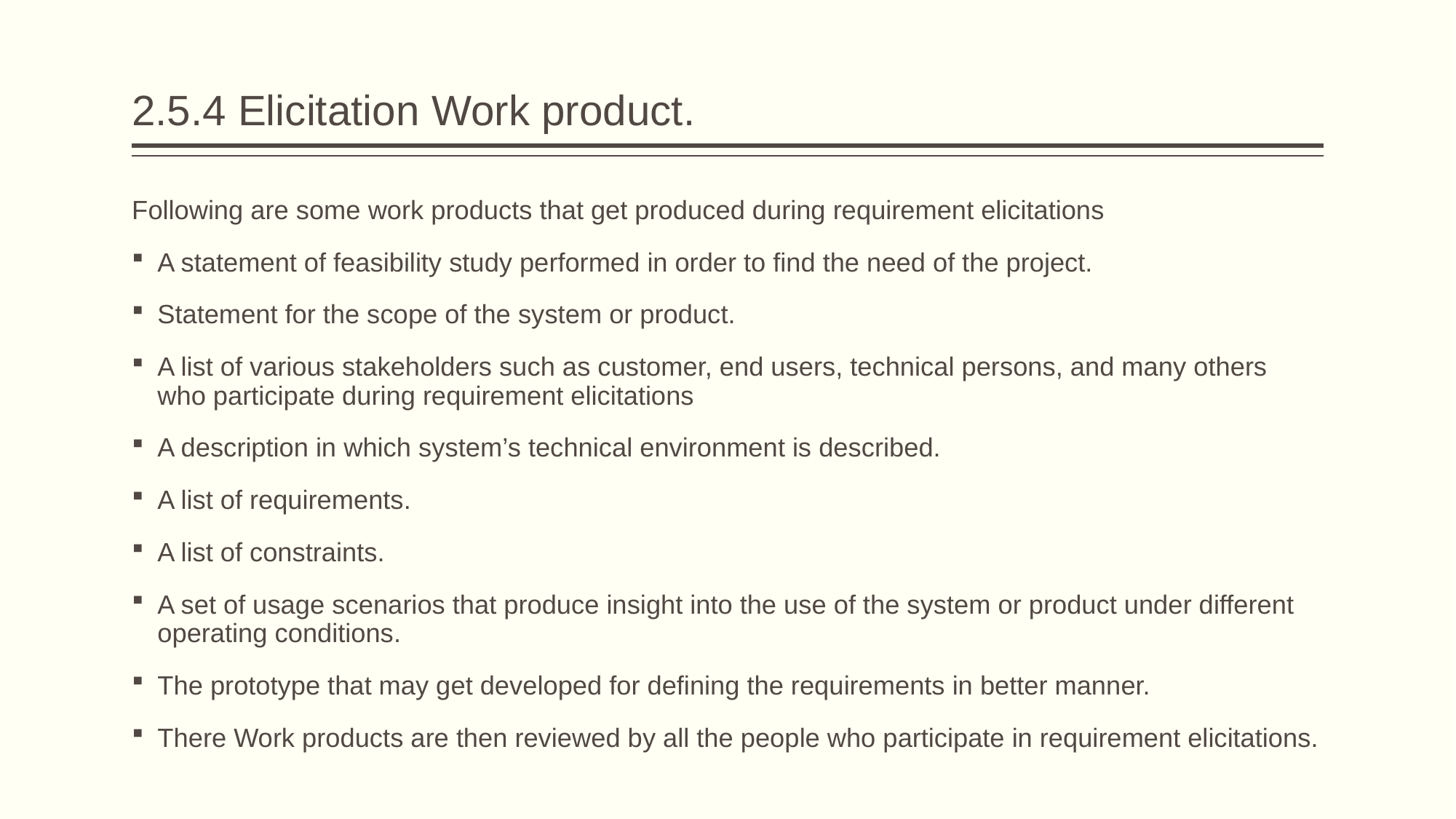

# 2.5.4 Elicitation Work product.
Following are some work products that get produced during requirement elicitations
A statement of feasibility study performed in order to find the need of the project.
Statement for the scope of the system or product.
A list of various stakeholders such as customer, end users, technical persons, and many others who participate during requirement elicitations
A description in which system’s technical environment is described.
A list of requirements.
A list of constraints.
A set of usage scenarios that produce insight into the use of the system or product under different operating conditions.
The prototype that may get developed for defining the requirements in better manner.
There Work products are then reviewed by all the people who participate in requirement elicitations.